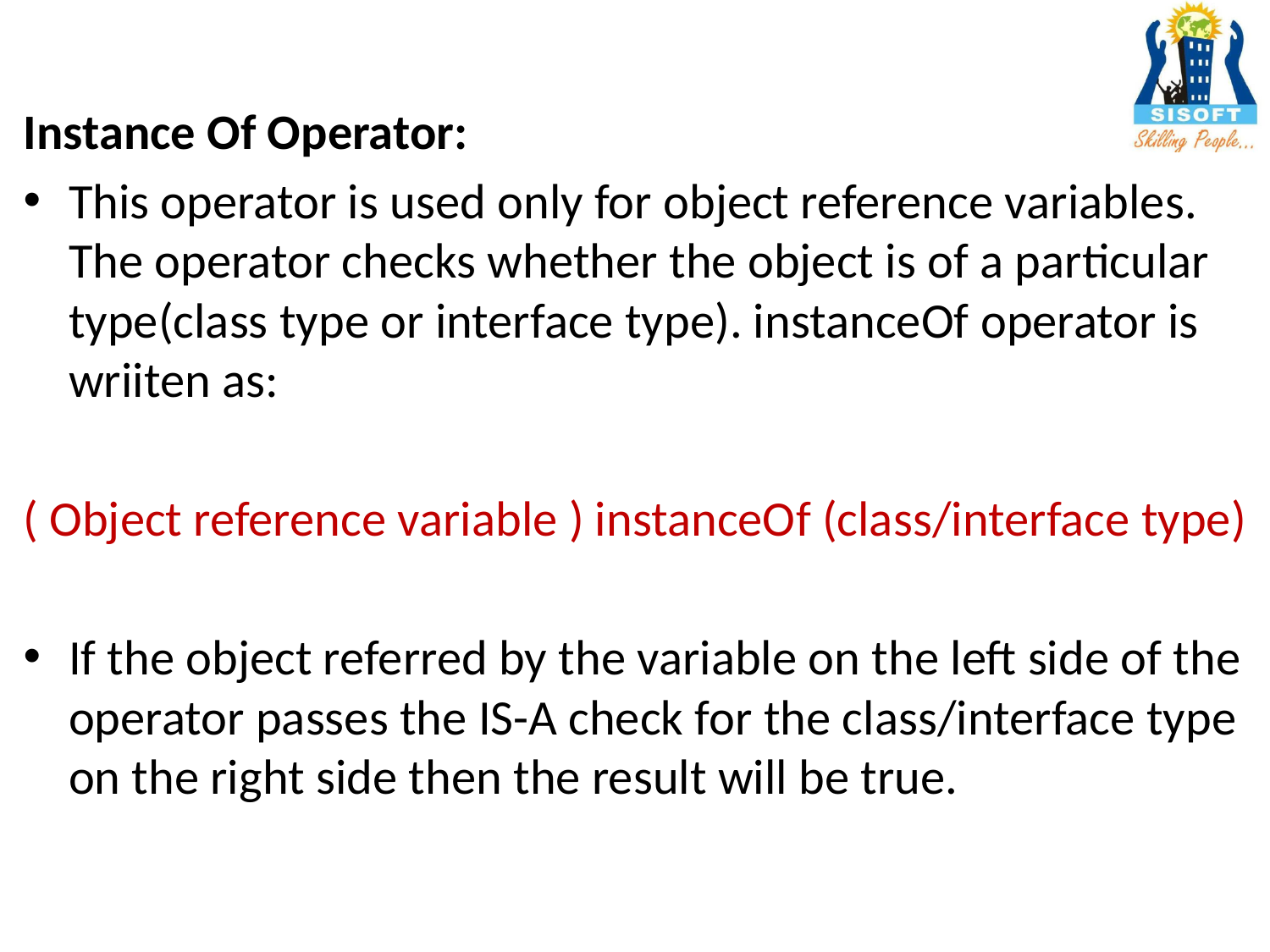

Instance Of Operator:
This operator is used only for object reference variables. The operator checks whether the object is of a particular type(class type or interface type). instanceOf operator is wriiten as:

( Object reference variable ) instanceOf (class/interface type)

If the object referred by the variable on the left side of the operator passes the IS-A check for the class/interface type on the right side then the result will be true.